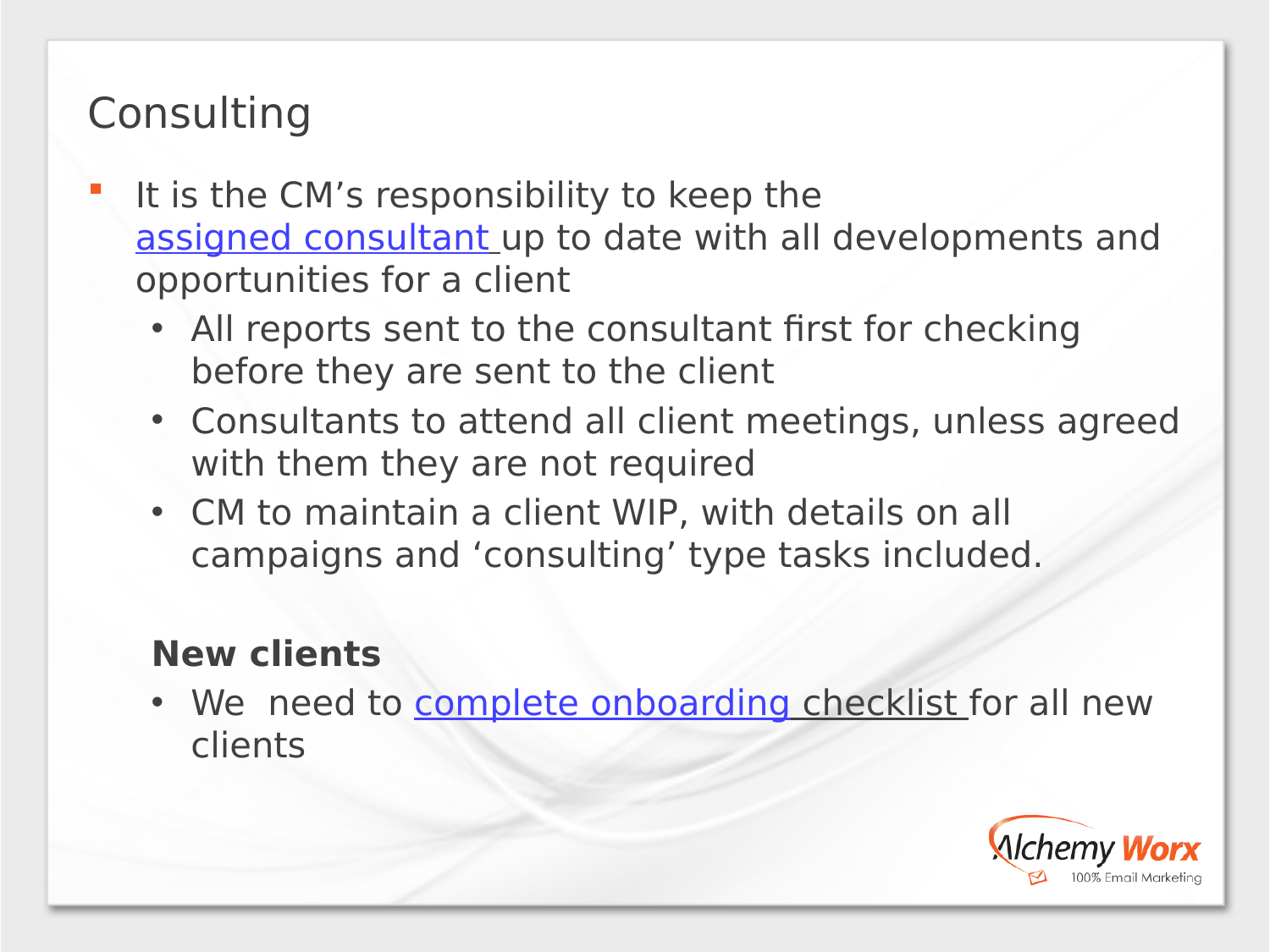

# Consulting
It is the CM’s responsibility to keep the assigned consultant up to date with all developments and opportunities for a client
All reports sent to the consultant first for checking before they are sent to the client
Consultants to attend all client meetings, unless agreed with them they are not required
CM to maintain a client WIP, with details on all campaigns and ‘consulting’ type tasks included.

New clients
We  need to complete onboarding checklist for all new clients